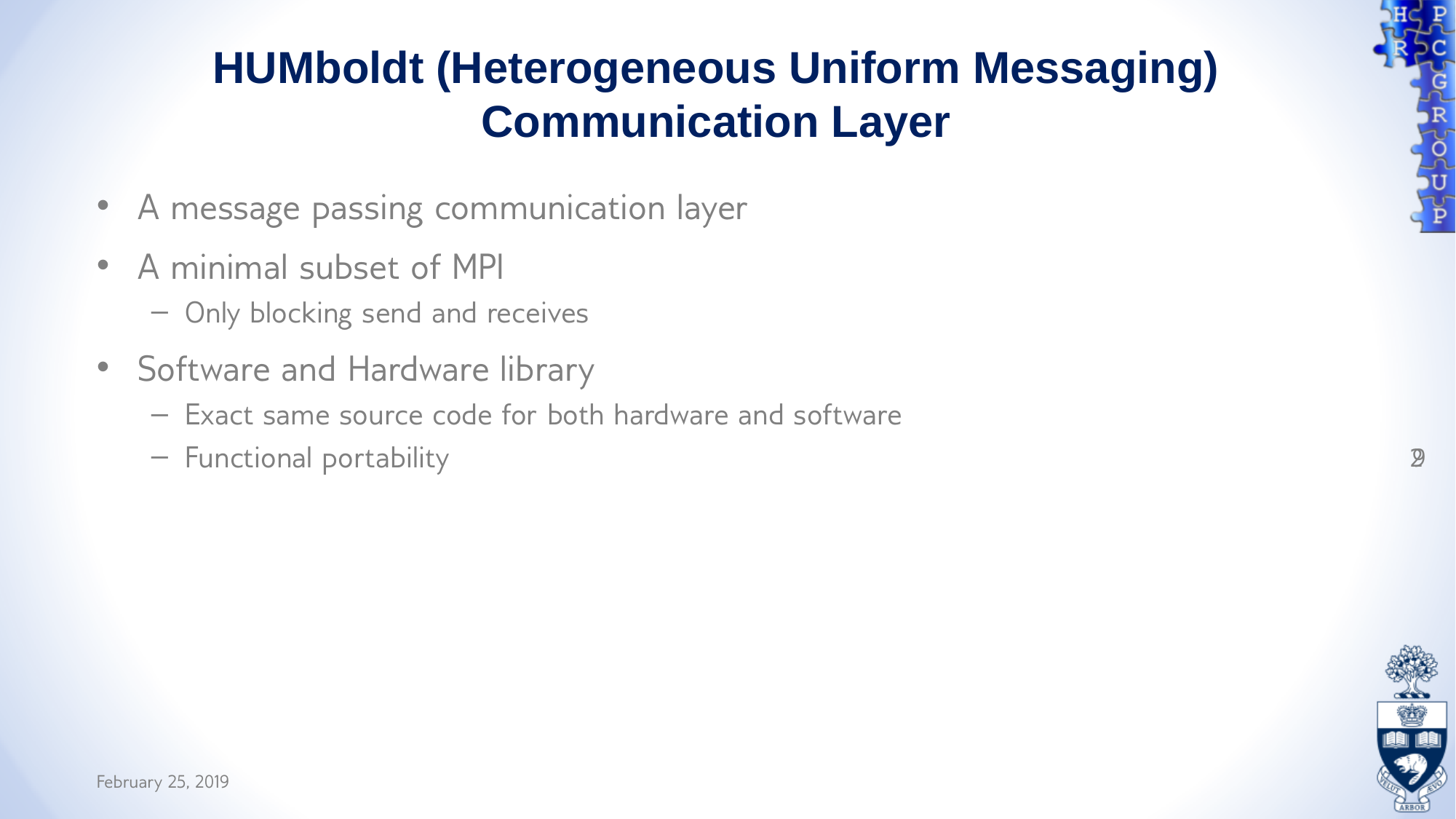

# HUMboldt (Heterogeneous Uniform Messaging) Communication Layer
A message passing communication layer
A minimal subset of MPI
Only blocking send and receives
Software and Hardware library
Exact same source code for both hardware and software
Functional portability
29
February 25, 2019